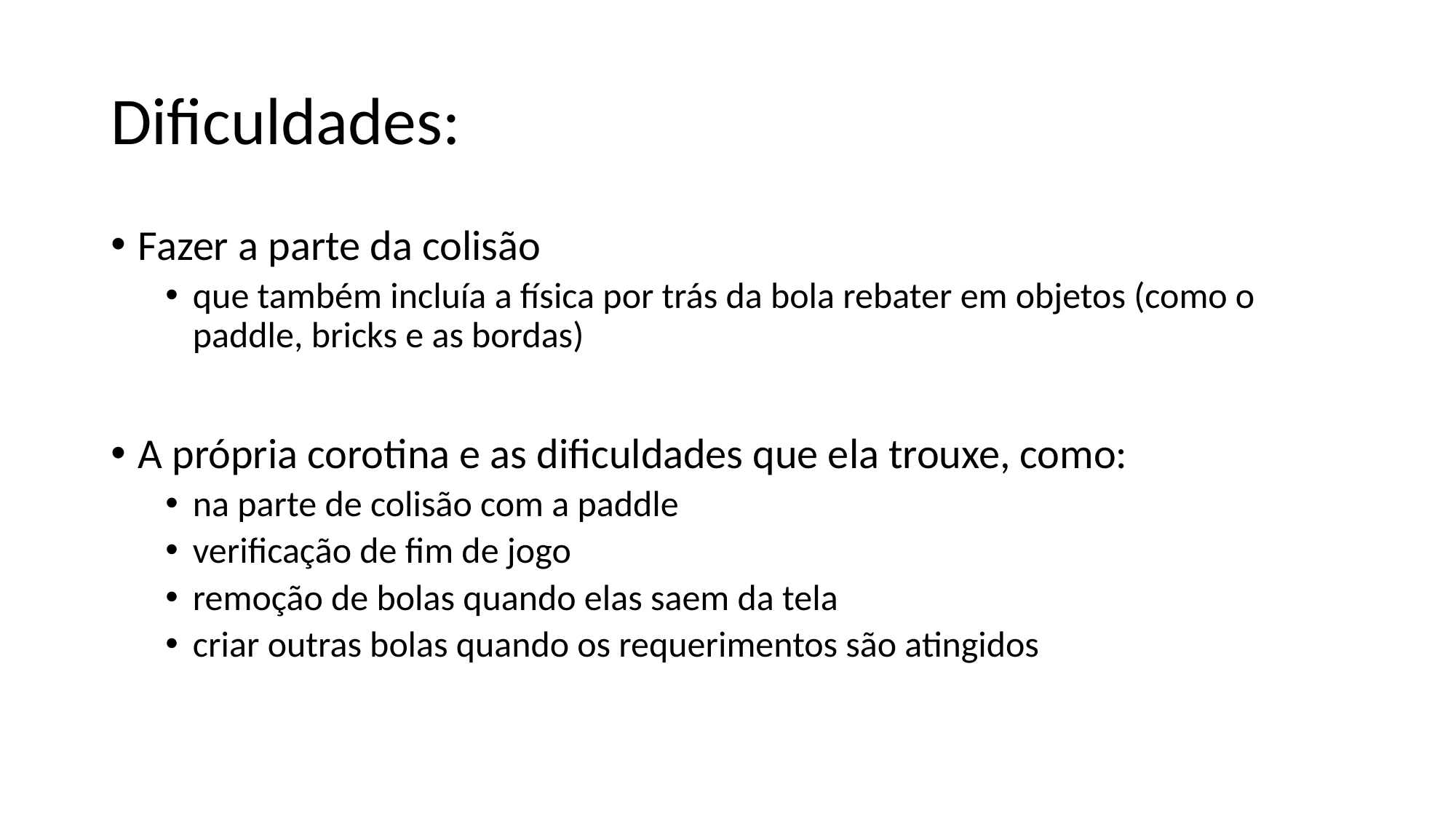

# Dificuldades:
Fazer a parte da colisão
que também incluía a física por trás da bola rebater em objetos (como o paddle, bricks e as bordas)

A própria corotina e as dificuldades que ela trouxe, como:
na parte de colisão com a paddle
verificação de fim de jogo
remoção de bolas quando elas saem da tela
criar outras bolas quando os requerimentos são atingidos